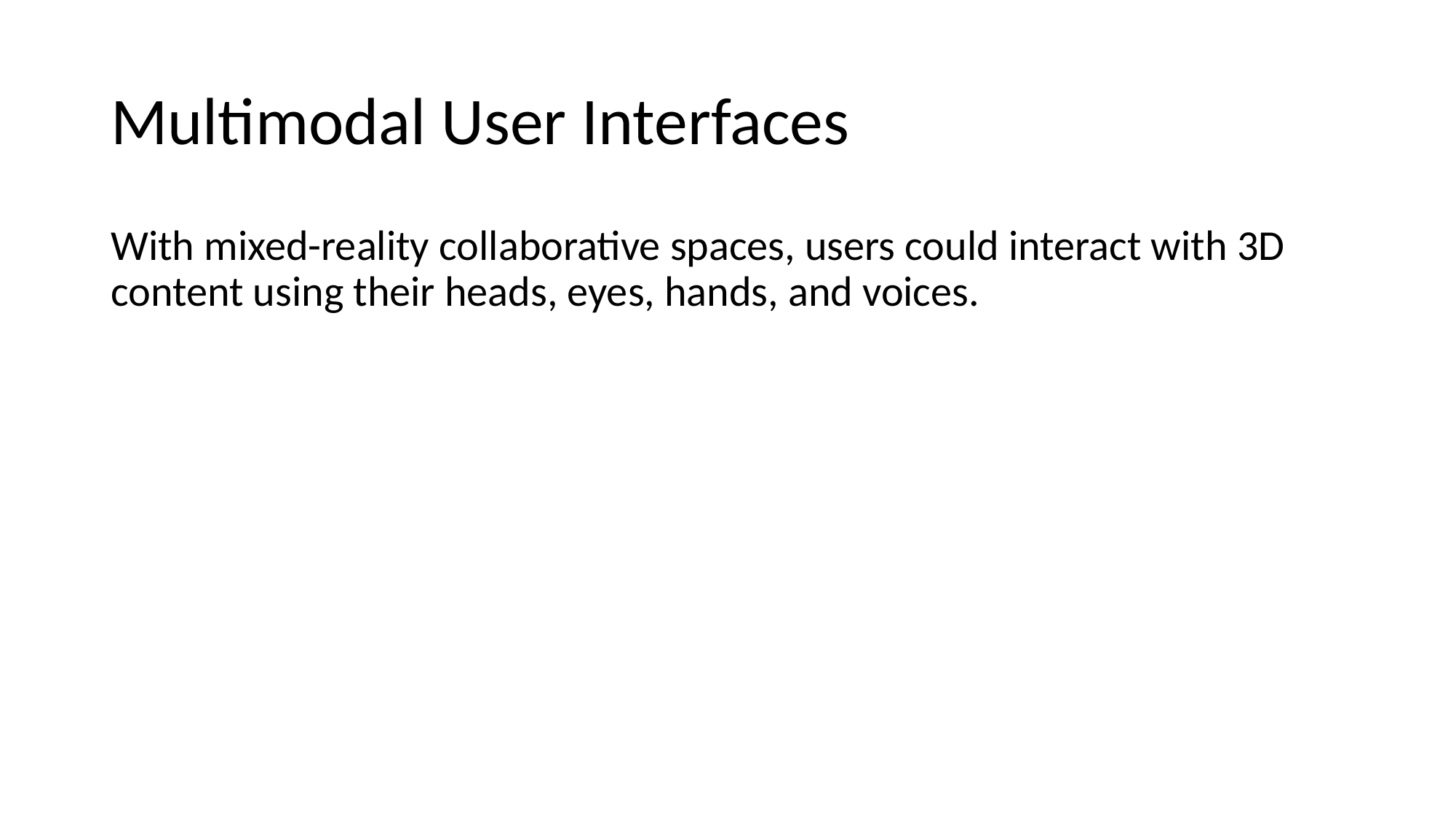

# Multimodal User Interfaces
With mixed-reality collaborative spaces, users could interact with 3D content using their heads, eyes, hands, and voices.